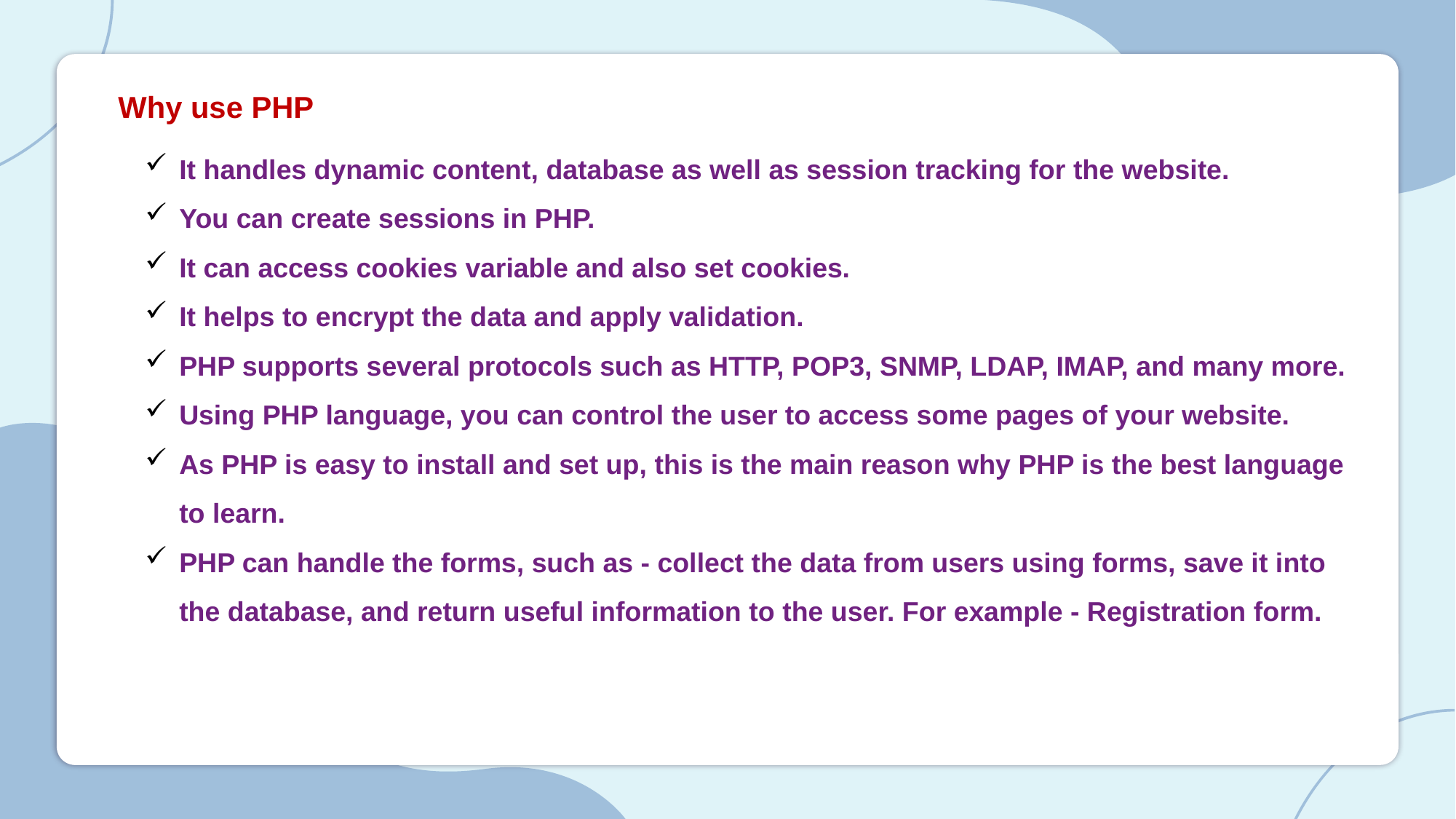

Why use PHP
It handles dynamic content, database as well as session tracking for the website.
You can create sessions in PHP.
It can access cookies variable and also set cookies.
It helps to encrypt the data and apply validation.
PHP supports several protocols such as HTTP, POP3, SNMP, LDAP, IMAP, and many more.
Using PHP language, you can control the user to access some pages of your website.
As PHP is easy to install and set up, this is the main reason why PHP is the best language to learn.
PHP can handle the forms, such as - collect the data from users using forms, save it into the database, and return useful information to the user. For example - Registration form.